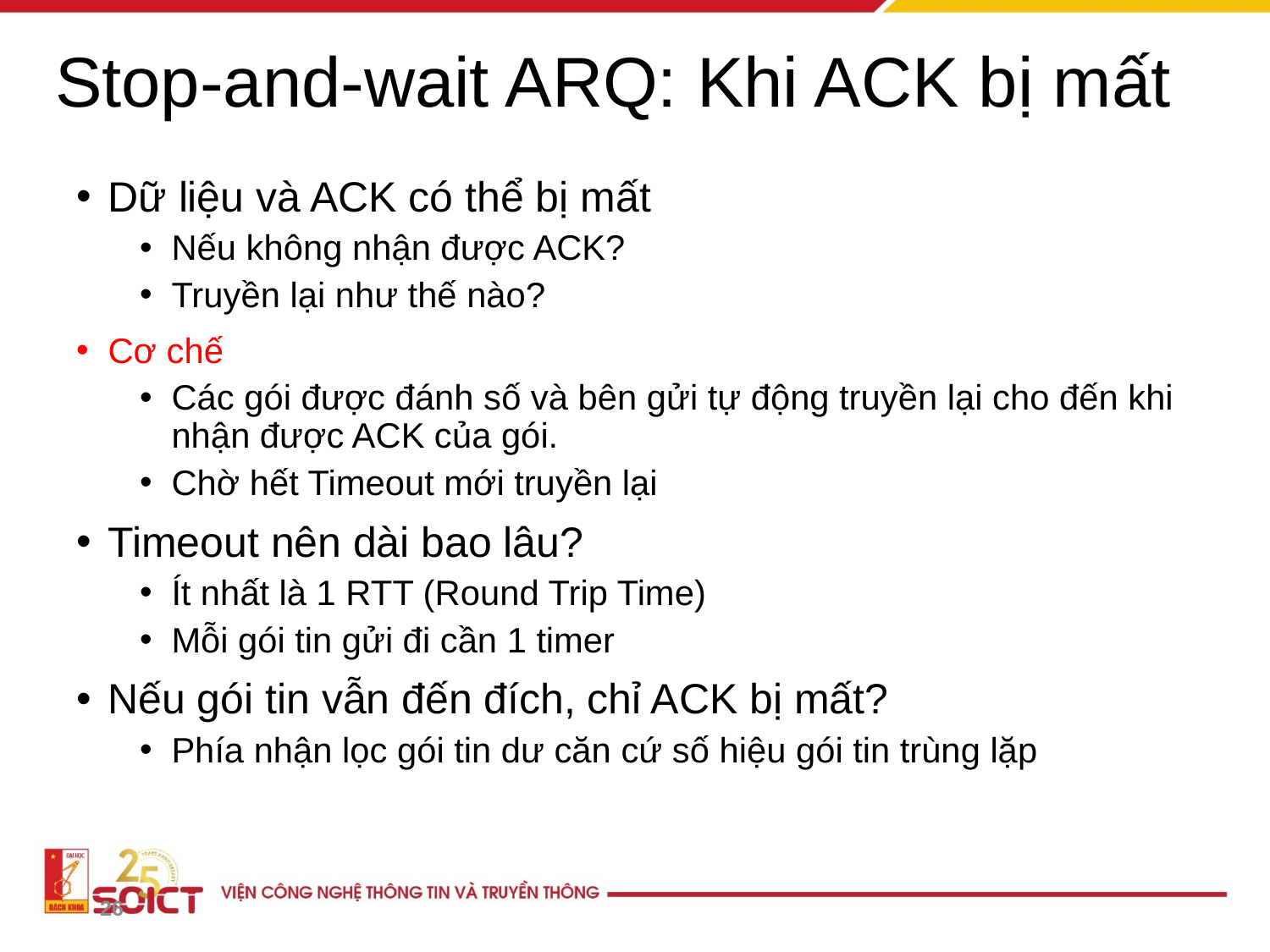

# Stop-and-wait ARQ: Khi ACK bị mất
Dữ liệu và ACK có thể bị mất
Nếu không nhận được ACK?
Truyền lại như thế nào?
Cơ chế
Các gói được đánh số và bên gửi tự động truyền lại cho đến khi nhận được ACK của gói.
Chờ hết Timeout mới truyền lại
Timeout nên dài bao lâu?
Ít nhất là 1 RTT (Round Trip Time)
Mỗi gói tin gửi đi cần 1 timer
Nếu gói tin vẫn đến đích, chỉ ACK bị mất?
Phía nhận lọc gói tin dư căn cứ số hiệu gói tin trùng lặp
26